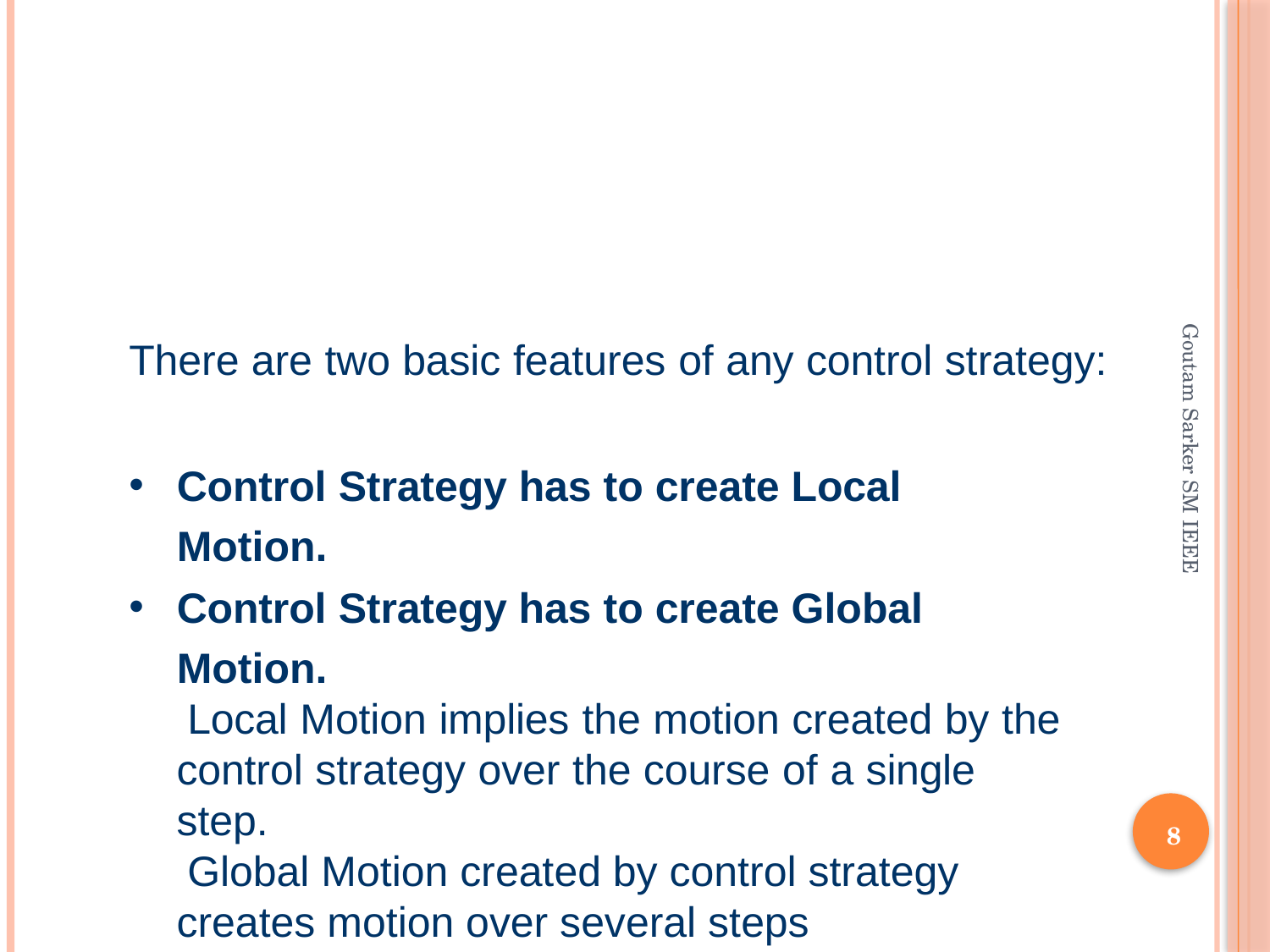

There are two basic features of any control strategy:

Control Strategy has to create Local Motion.
Control Strategy has to create Global Motion.
Local Motion implies the motion created by the  control strategy over the course of a single step.
Global Motion created by control strategy creates motion over several steps
Goutam Sarker SM IEEE
8